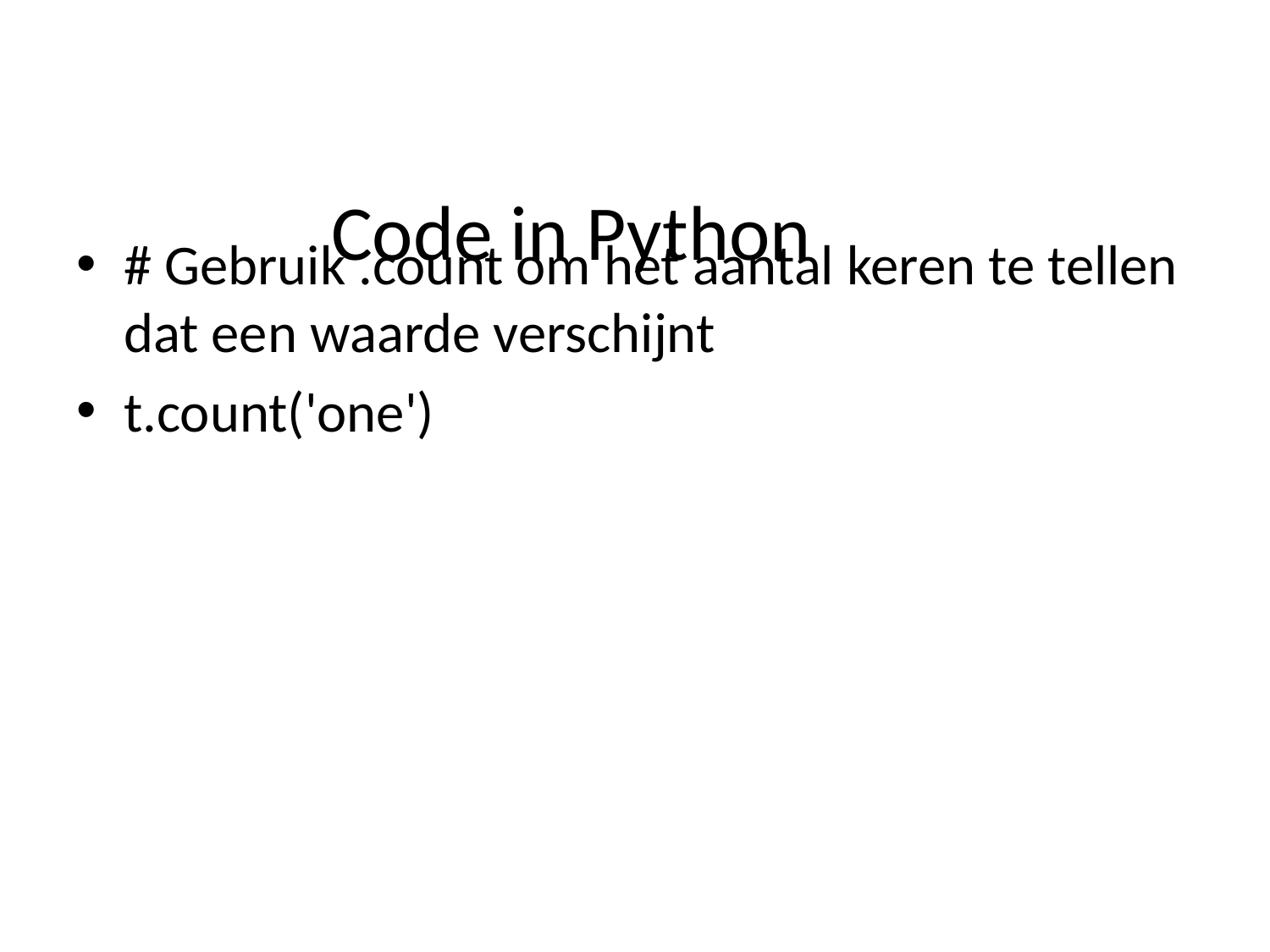

# Code in Python
# Gebruik .count om het aantal keren te tellen dat een waarde verschijnt
t.count('one')